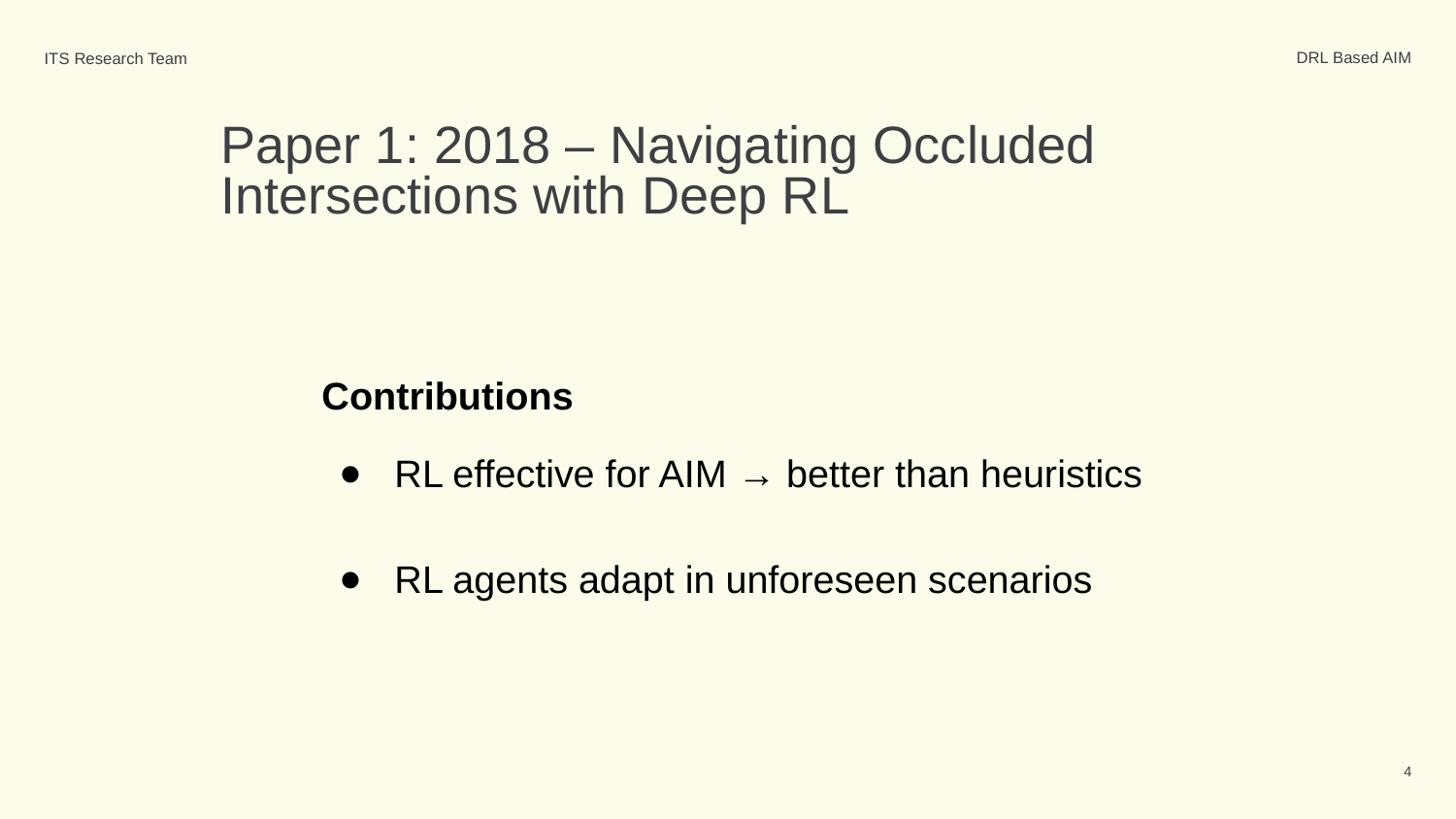

DRL Based AIM
ITS Research Team
# Paper 1: 2018 – Navigating Occluded Intersections with Deep RL
Contributions
RL effective for AIM → better than heuristics
RL agents adapt in unforeseen scenarios

4